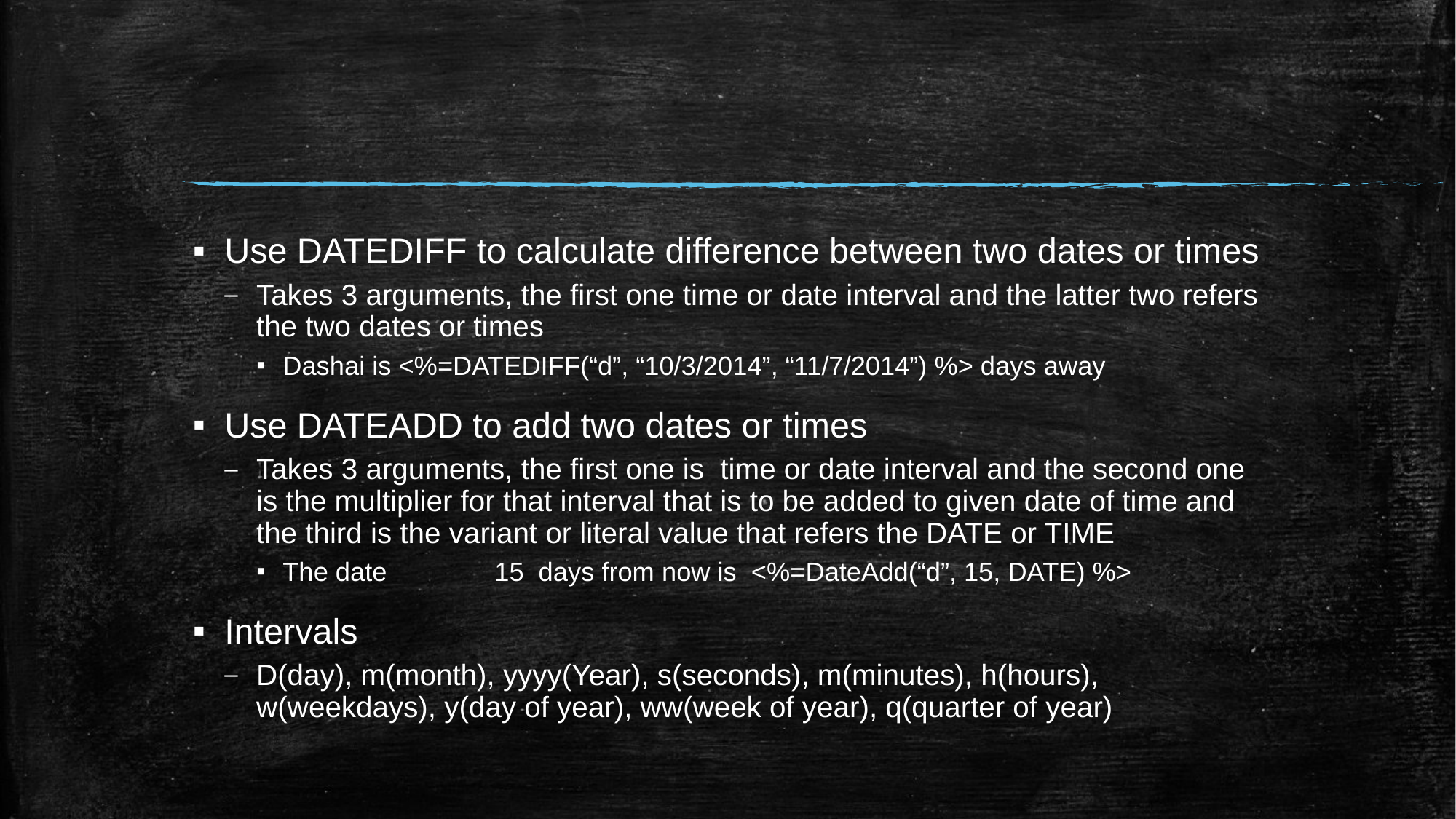

#
Use DATEDIFF to calculate difference between two dates or times
Takes 3 arguments, the first one time or date interval and the latter two refers the two dates or times
Dashai is <%=DATEDIFF(“d”, “10/3/2014”, “11/7/2014”) %> days away
Use DATEADD to add two dates or times
Takes 3 arguments, the first one is  time or date interval and the second one is the multiplier for that interval that is to be added to given date of time and the third is the variant or literal value that refers the DATE or TIME
The date 	15  days from now is  <%=DateAdd(“d”, 15, DATE) %>
Intervals
D(day), m(month), yyyy(Year), s(seconds), m(minutes), h(hours), w(weekdays), y(day of year), ww(week of year), q(quarter of year)